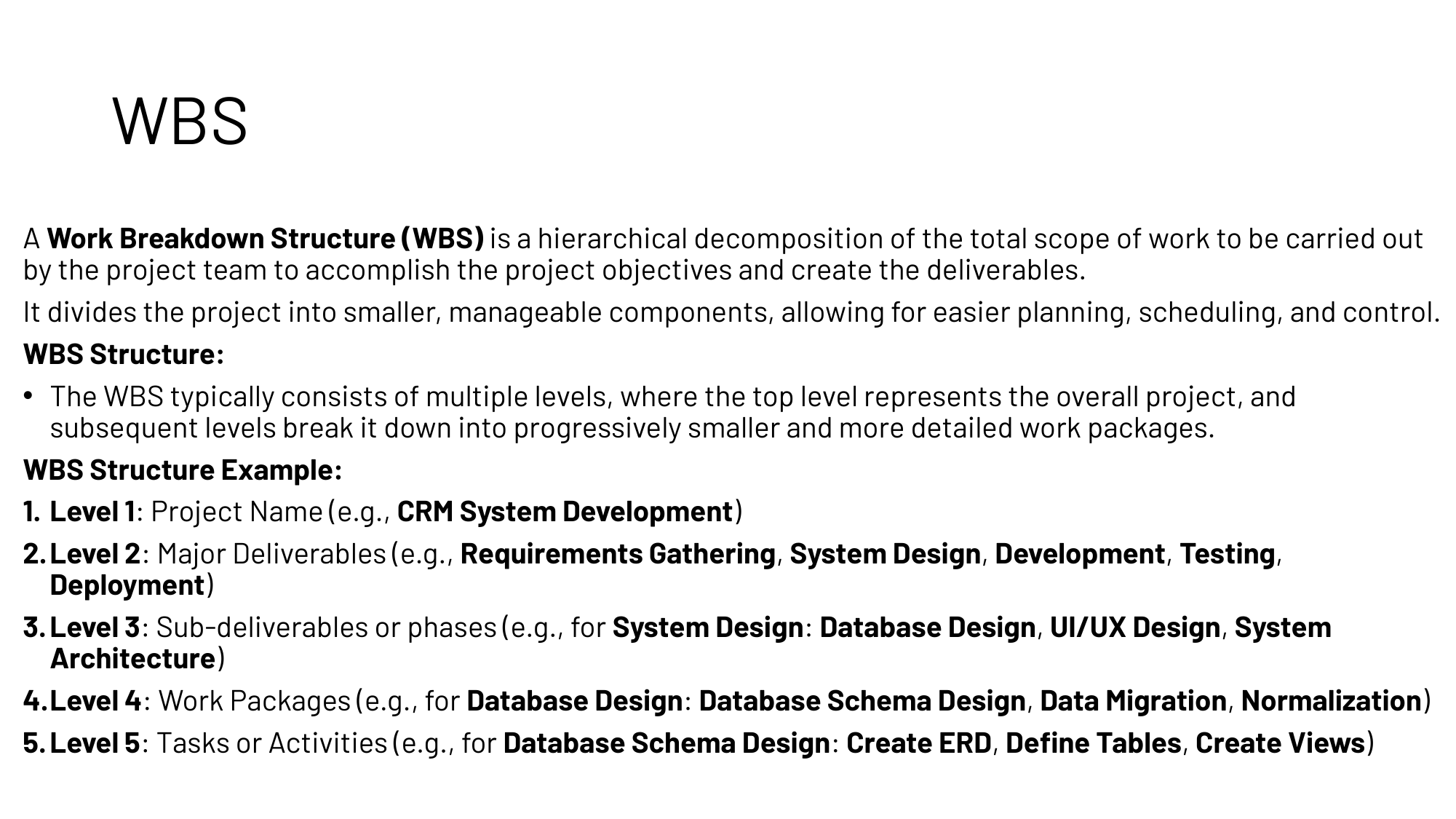

# WBS
A Work Breakdown Structure (WBS) is a hierarchical decomposition of the total scope of work to be carried out by the project team to accomplish the project objectives and create the deliverables.
It divides the project into smaller, manageable components, allowing for easier planning, scheduling, and control.
WBS Structure:
The WBS typically consists of multiple levels, where the top level represents the overall project, and subsequent levels break it down into progressively smaller and more detailed work packages.
WBS Structure Example:
Level 1: Project Name (e.g., CRM System Development)
Level 2: Major Deliverables (e.g., Requirements Gathering, System Design, Development, Testing, Deployment)
Level 3: Sub-deliverables or phases (e.g., for System Design: Database Design, UI/UX Design, System Architecture)
Level 4: Work Packages (e.g., for Database Design: Database Schema Design, Data Migration, Normalization)
Level 5: Tasks or Activities (e.g., for Database Schema Design: Create ERD, Define Tables, Create Views)